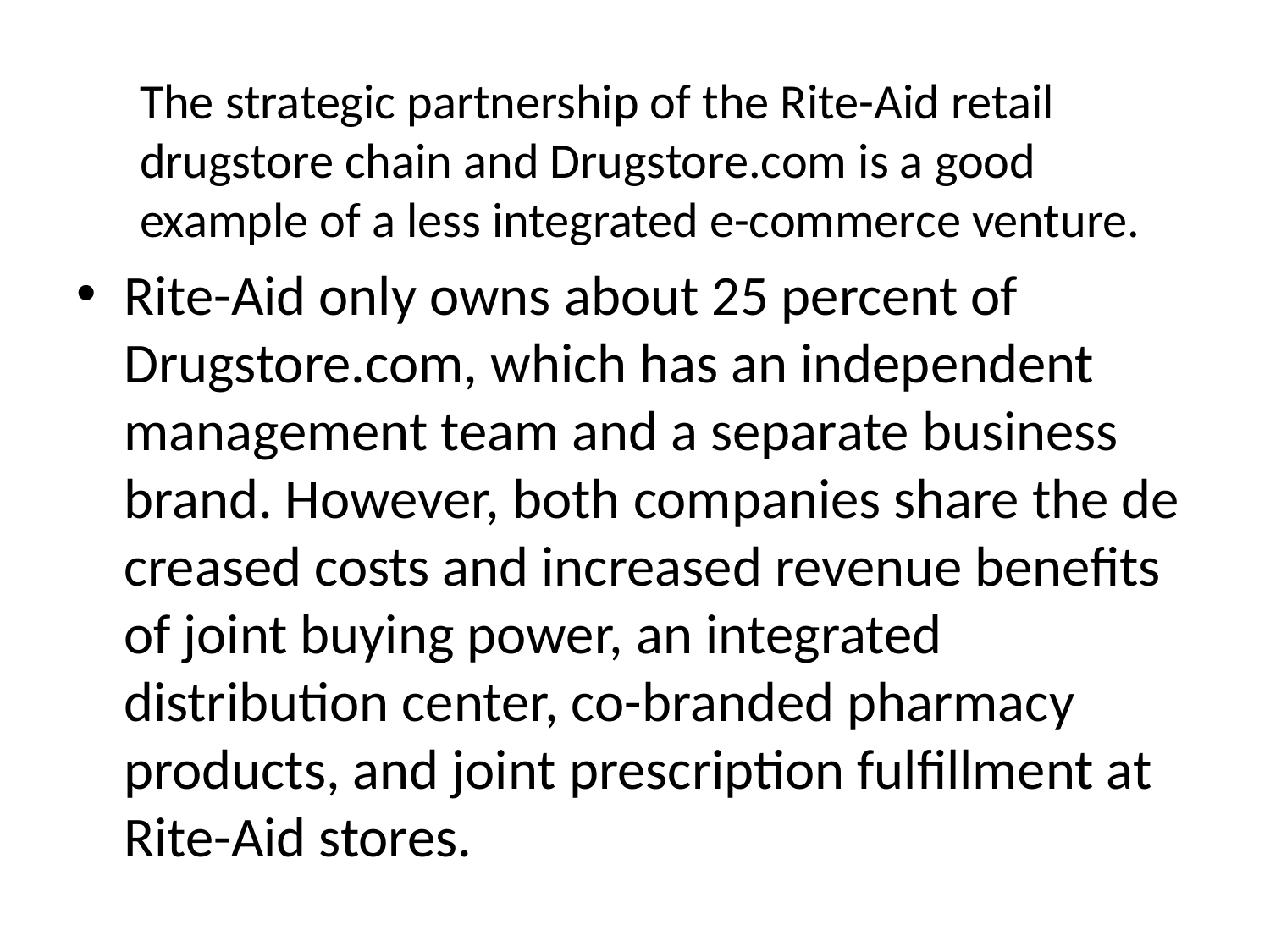

The strategic partnership of the Rite-Aid retail drugstore chain and Drugstore.com is a good example of a less integrated e-commerce venture.
Rite-Aid only owns about 25 percent of Drugstore.com, which has an independent manage­ment team and a separate business brand. However, both companies share the de­creased costs and increased revenue benefits of joint buying power, an integrated distribution center, co-branded pharmacy products, and joint prescription fulfillment at Rite-Aid stores.